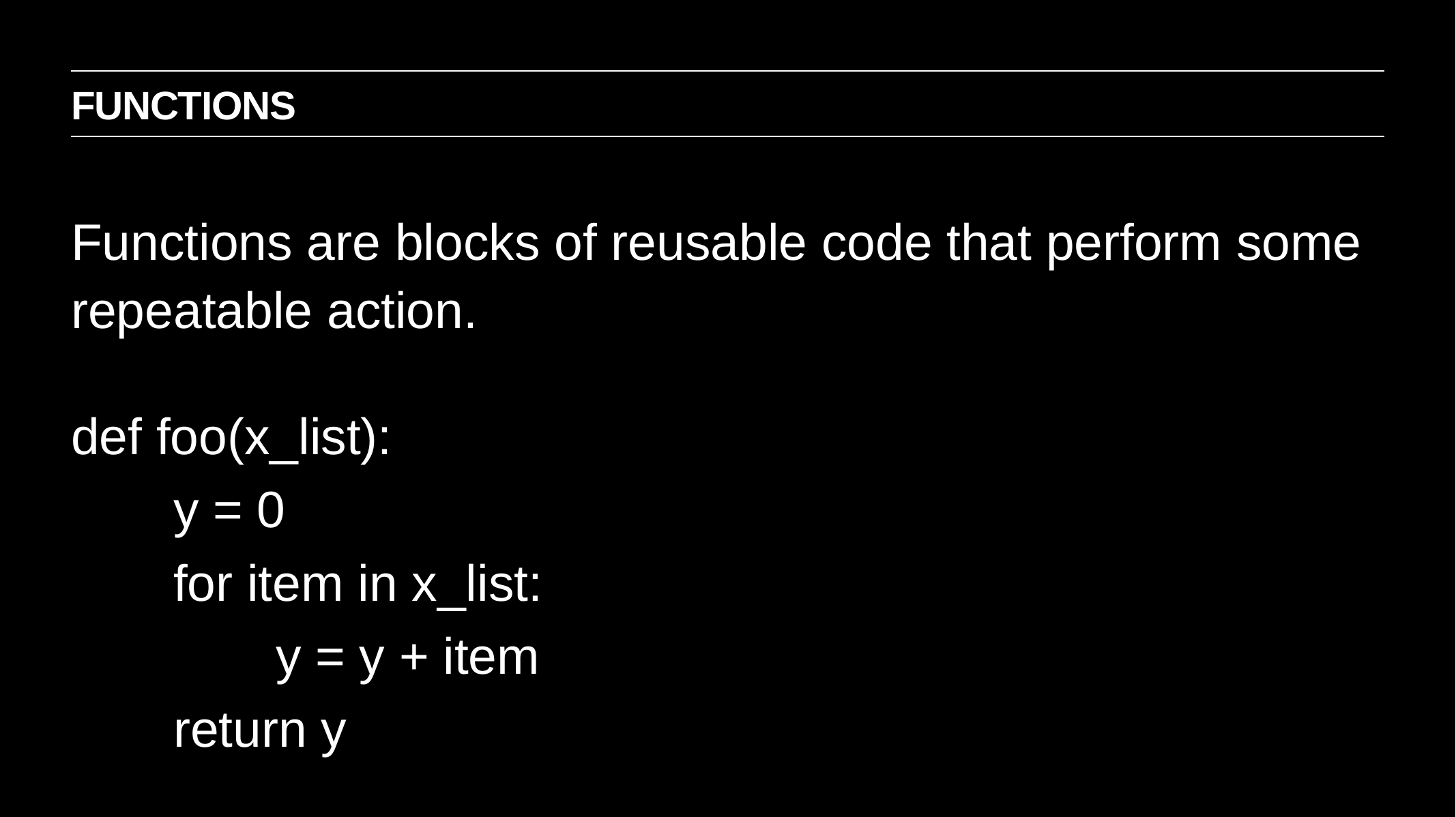

Functions

Functions are blocks of reusable code that perform some repeatable action.

def foo(x_list):
	y = 0
	for item in x_list:
		y = y + item
	return y